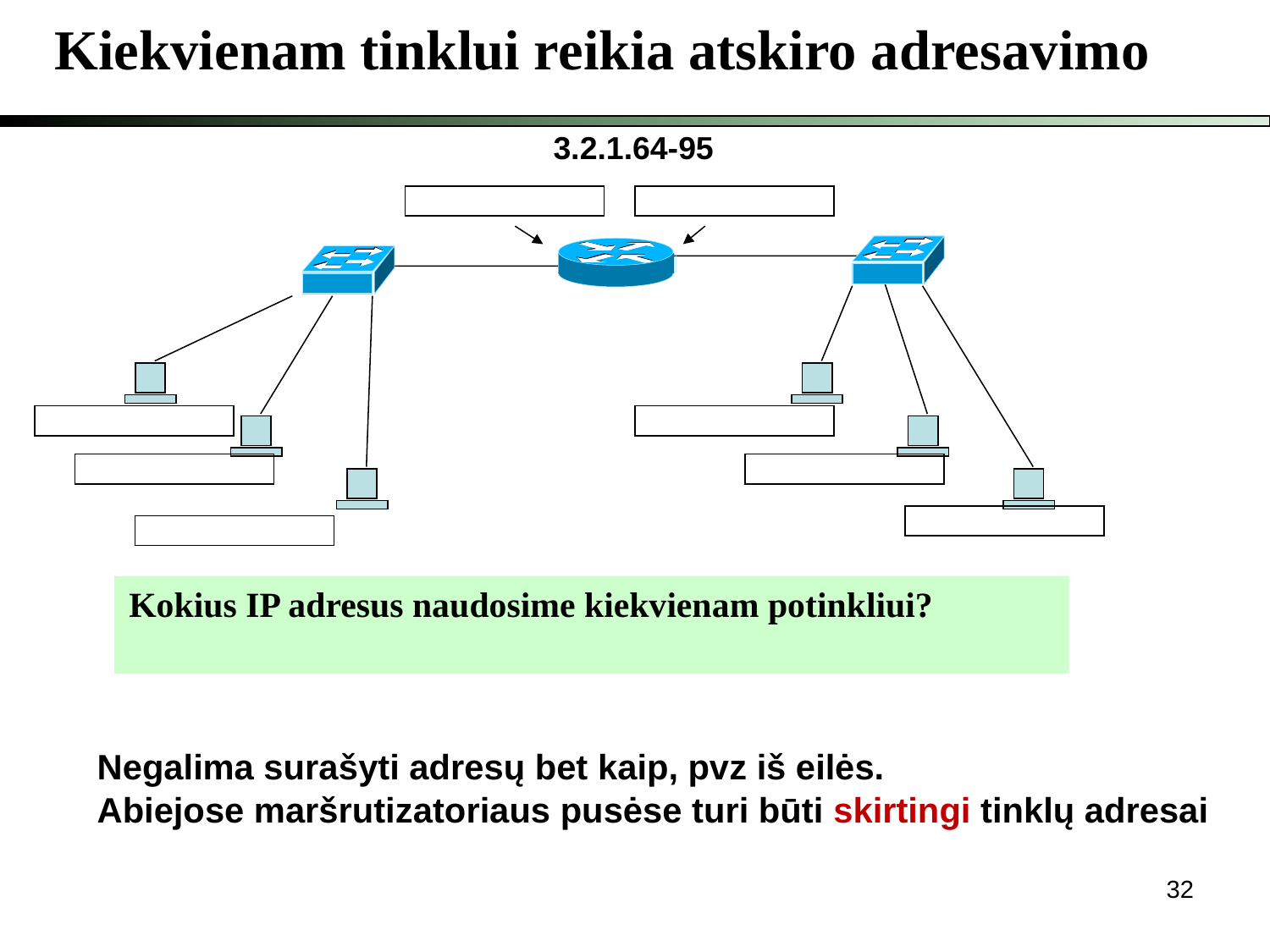

Kiekvienam tinklui reikia atskiro adresavimo

3.2.1.64-95

Kokius IP adresus naudosime kiekvienam potinkliui?

Negalima surašyti adresų bet kaip, pvz iš eilės.
Abiejose maršrutizatoriaus pusėse turi būti skirtingi tinklų adresai
32